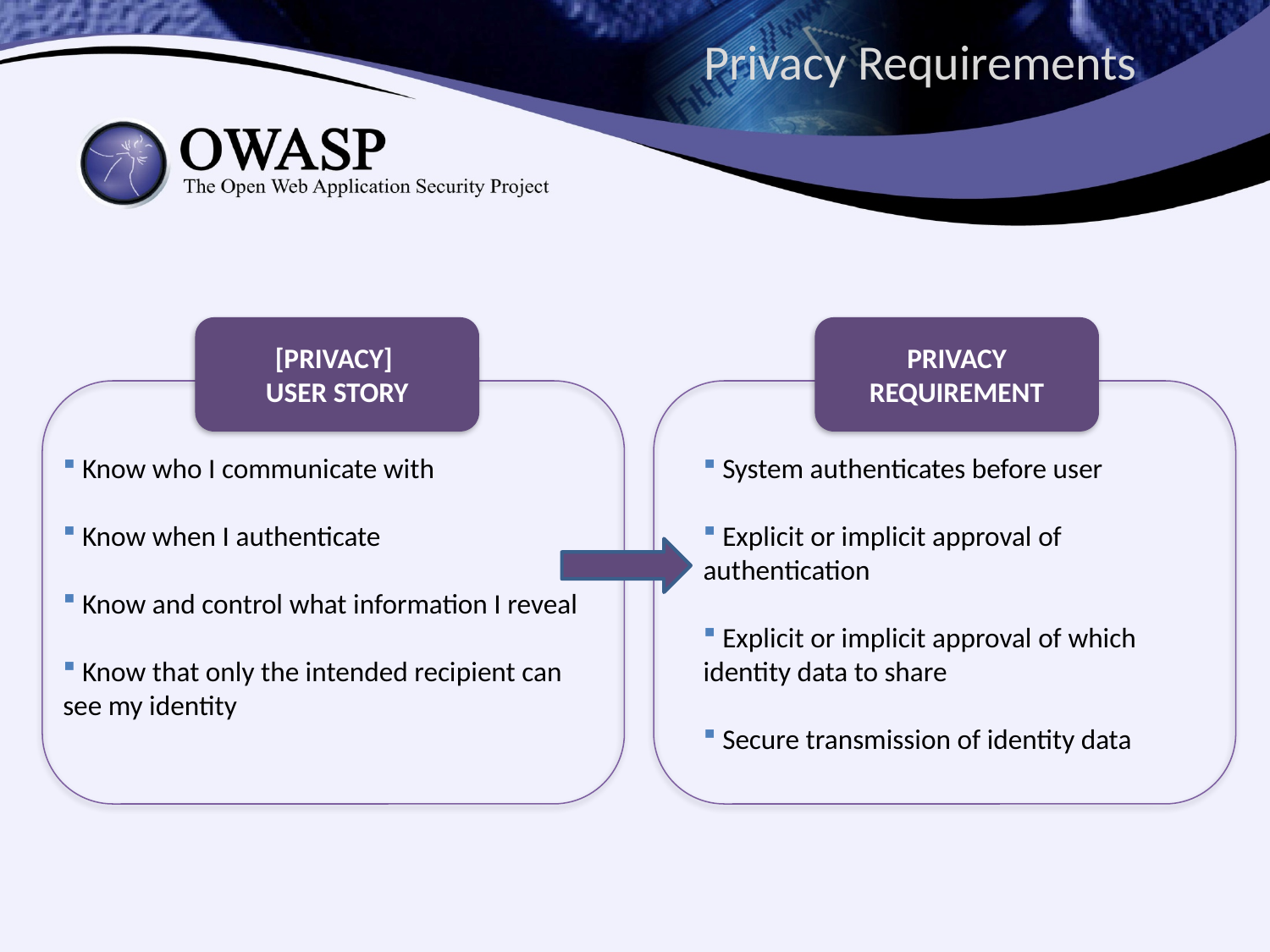

# Privacy Requirements
[Privacy]
User Story
Privacy Requirement

 Know who I communicate with

 Know when I authenticate

 Know and control what information I reveal

 Know that only the intended recipient can see my identity
 System authenticates before user

 Explicit or implicit approval of authentication

 Explicit or implicit approval of which identity data to share

 Secure transmission of identity data